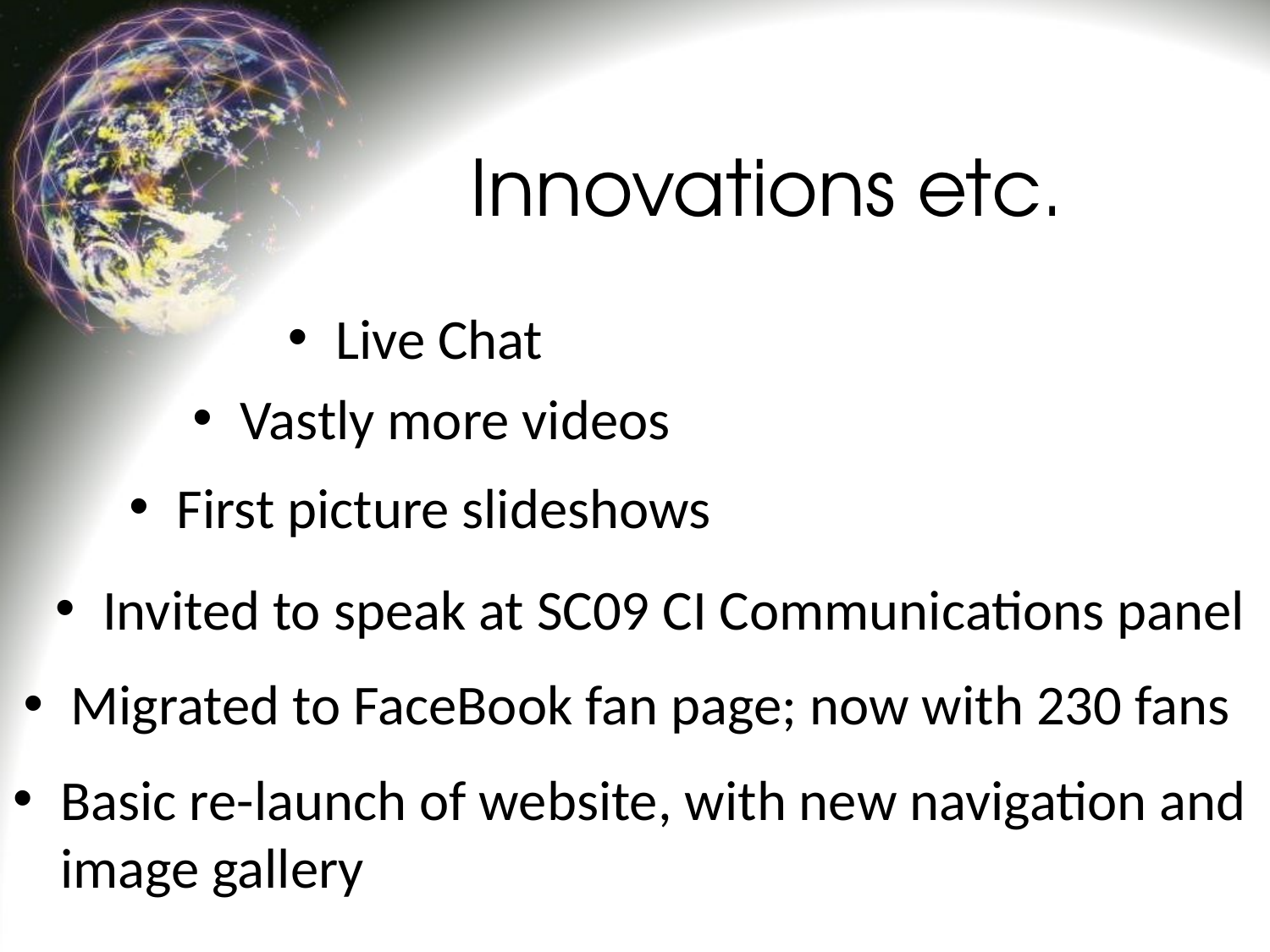

# Innovations etc.
Live Chat

Vastly more videos

First picture slideshows

Invited to speak at SC09 CI Communications panel

Migrated to FaceBook fan page; now with 230 fans

Basic re-launch of website, with new navigation and
image gallery